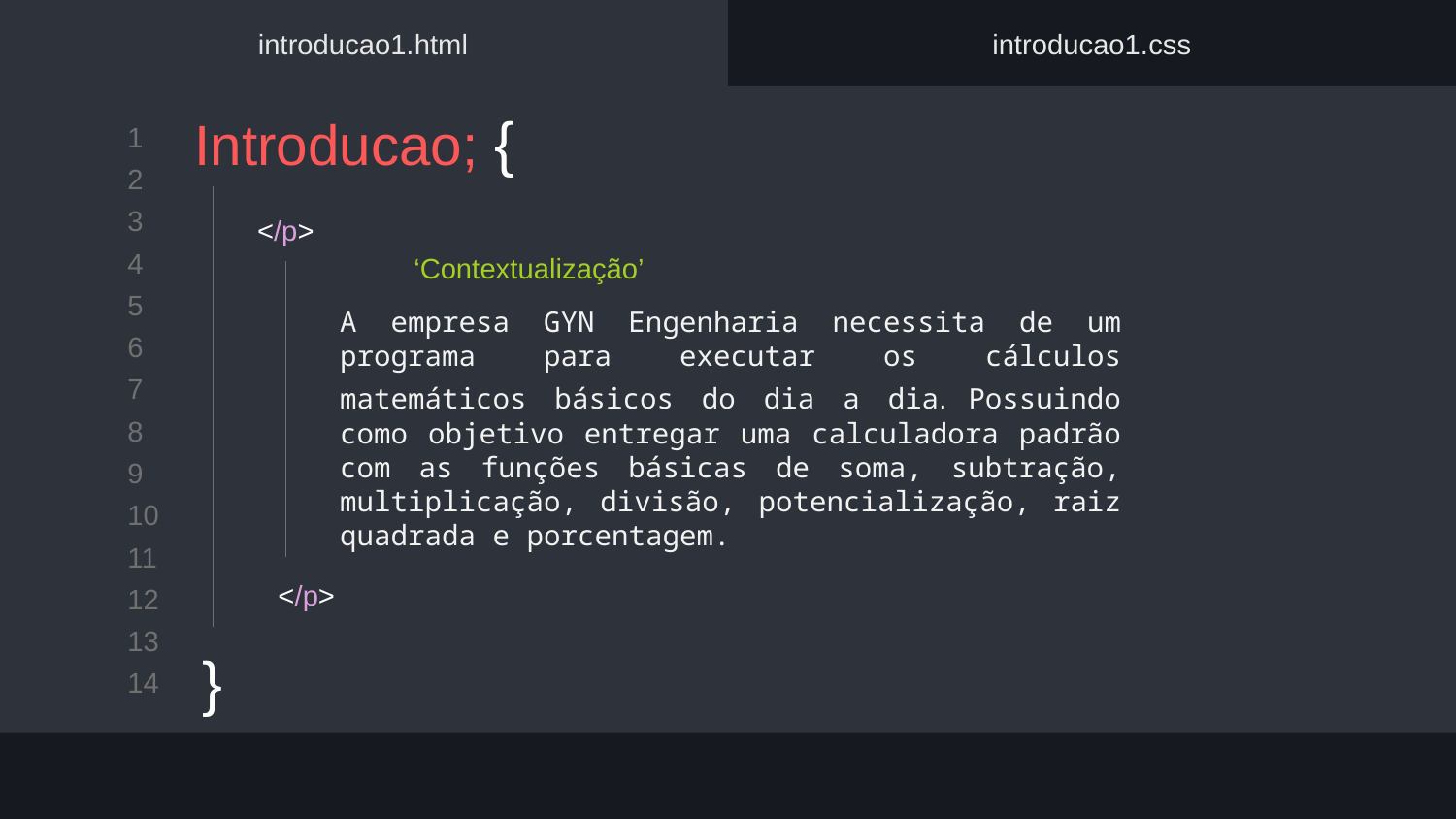

introducao1.html
introducao1.css
# Introducao; {
}
</p>
	‘Contextualização’
A empresa GYN Engenharia necessita de um programa para executar os cálculos matemáticos básicos do dia a dia. Possuindo como objetivo entregar uma calculadora padrão com as funções básicas de soma, subtração, multiplicação, divisão, potencialização, raiz quadrada e porcentagem.
</p>